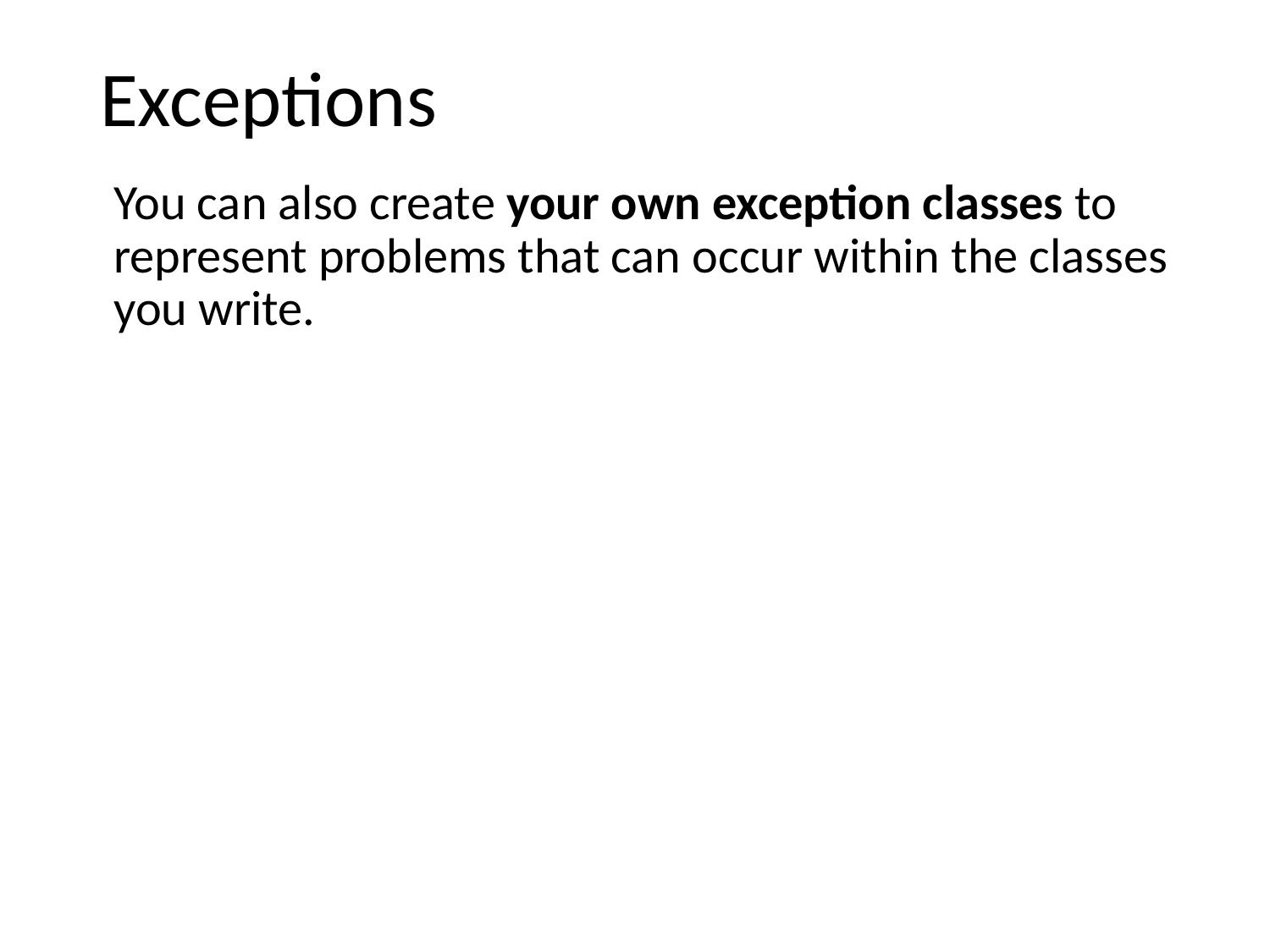

# Exceptions
You can also create your own exception classes to represent problems that can occur within the classes you write.